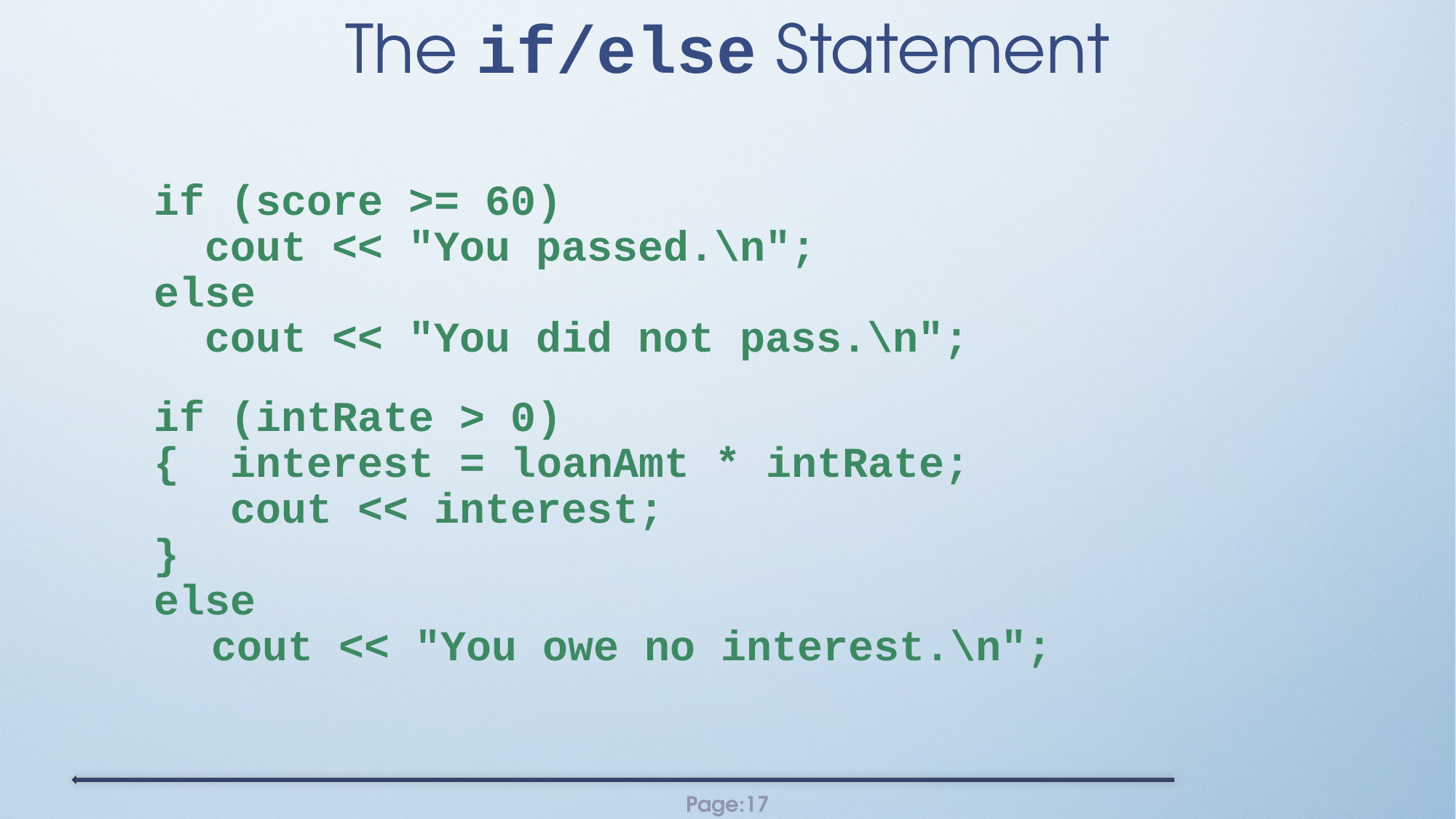

# The if/else Statement
 if (score >= 60)
   cout << "You passed.\n";
 else
   cout << "You did not pass.\n";

 if (intRate > 0)
 {  interest = loanAmt * intRate;
    cout << interest;
 }
 else
       cout << "You owe no interest.\n";